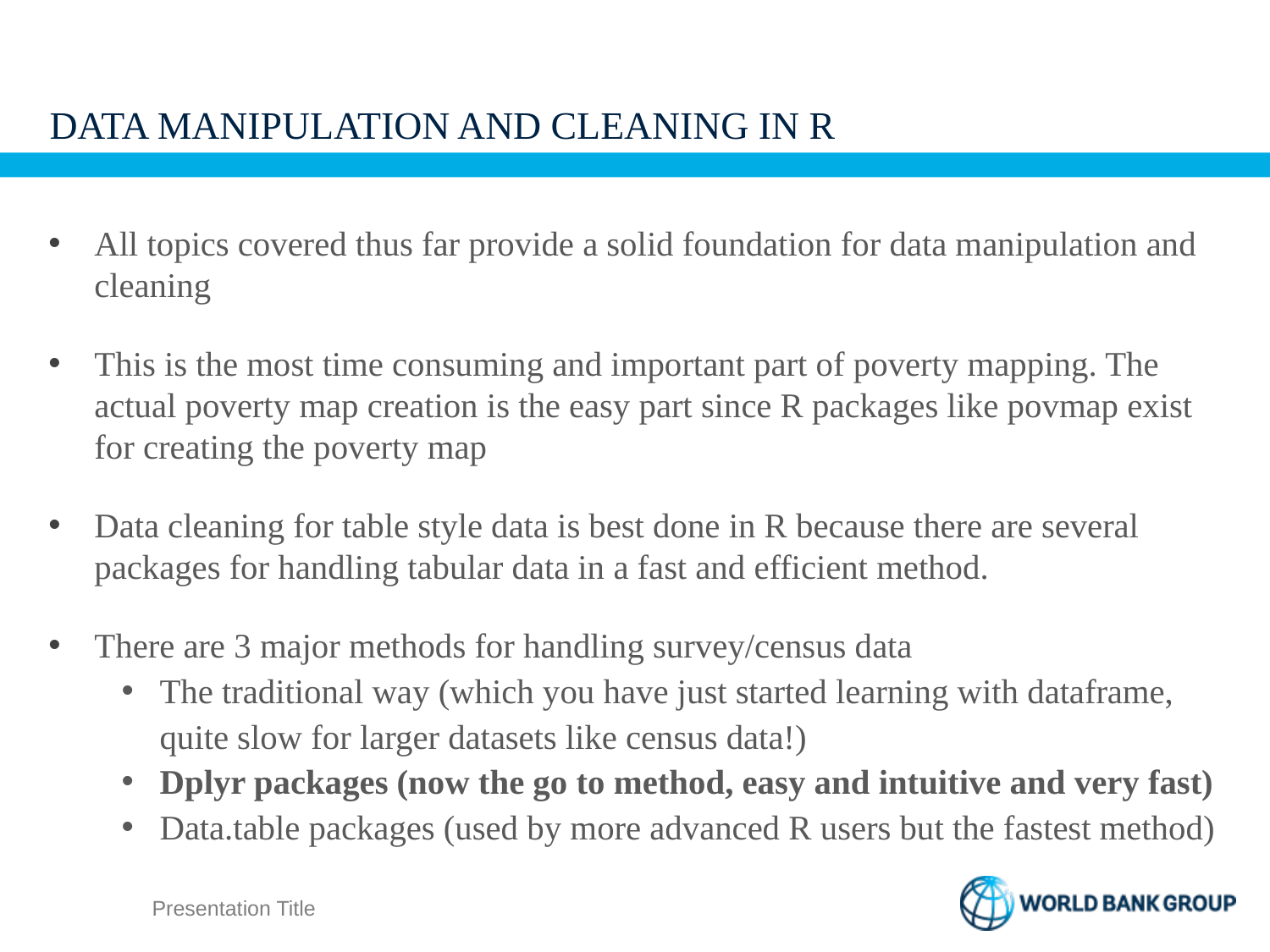

# DATA MANIPULATION AND CLEANING IN R
All topics covered thus far provide a solid foundation for data manipulation and cleaning
This is the most time consuming and important part of poverty mapping. The actual poverty map creation is the easy part since R packages like povmap exist for creating the poverty map
Data cleaning for table style data is best done in R because there are several packages for handling tabular data in a fast and efficient method.
There are 3 major methods for handling survey/census data
The traditional way (which you have just started learning with dataframe, quite slow for larger datasets like census data!)
Dplyr packages (now the go to method, easy and intuitive and very fast)
Data.table packages (used by more advanced R users but the fastest method)

Presentation Title